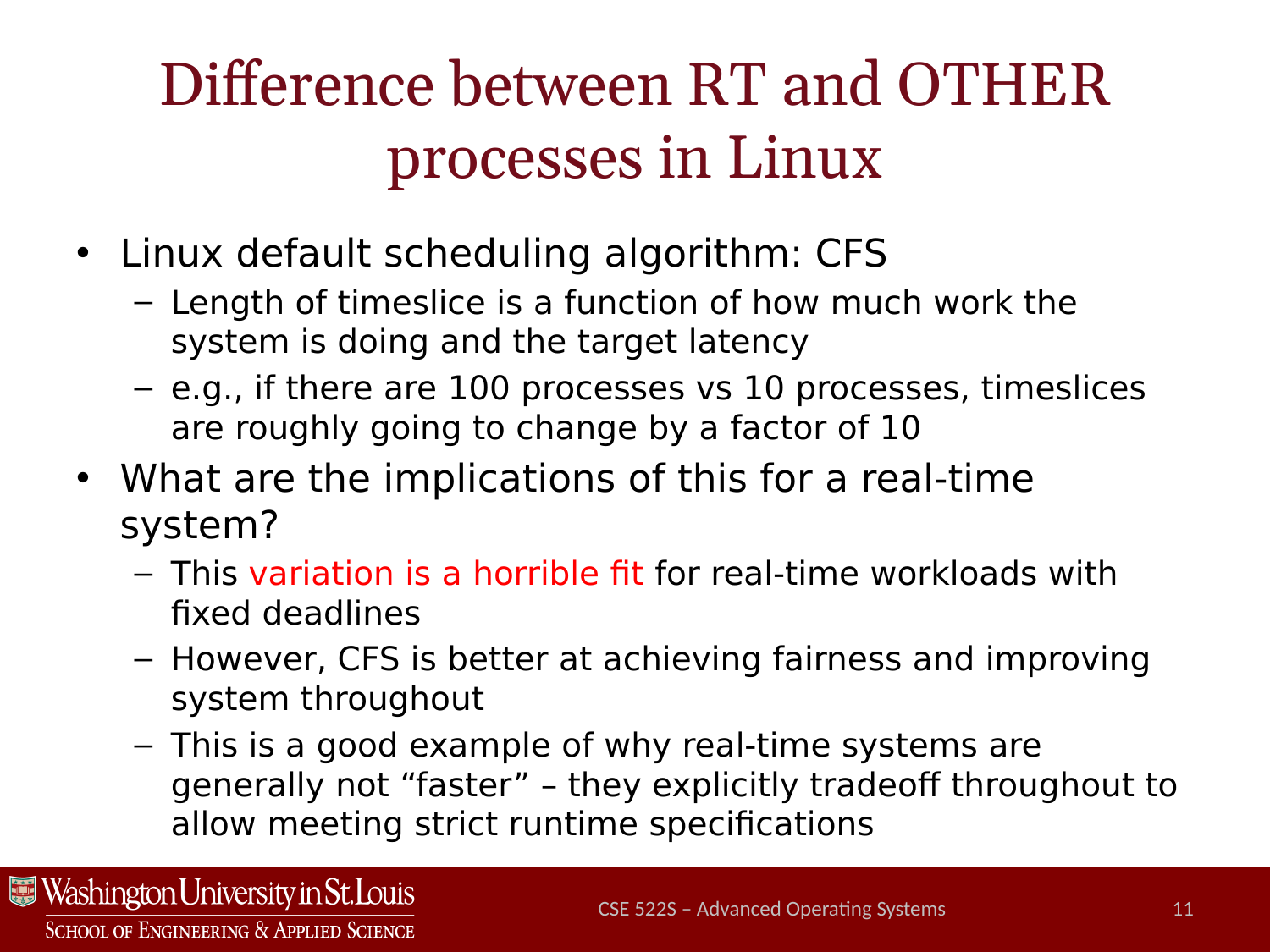

# Difference between RT and OTHER processes in Linux
Linux default scheduling algorithm: CFS
Length of timeslice is a function of how much work the system is doing and the target latency
e.g., if there are 100 processes vs 10 processes, timeslices are roughly going to change by a factor of 10
What are the implications of this for a real-time system?
This variation is a horrible fit for real-time workloads with fixed deadlines
However, CFS is better at achieving fairness and improving system throughout
This is a good example of why real-time systems are generally not “faster” – they explicitly tradeoff throughout to allow meeting strict runtime specifications
CSE 522S – Advanced Operating Systems
11